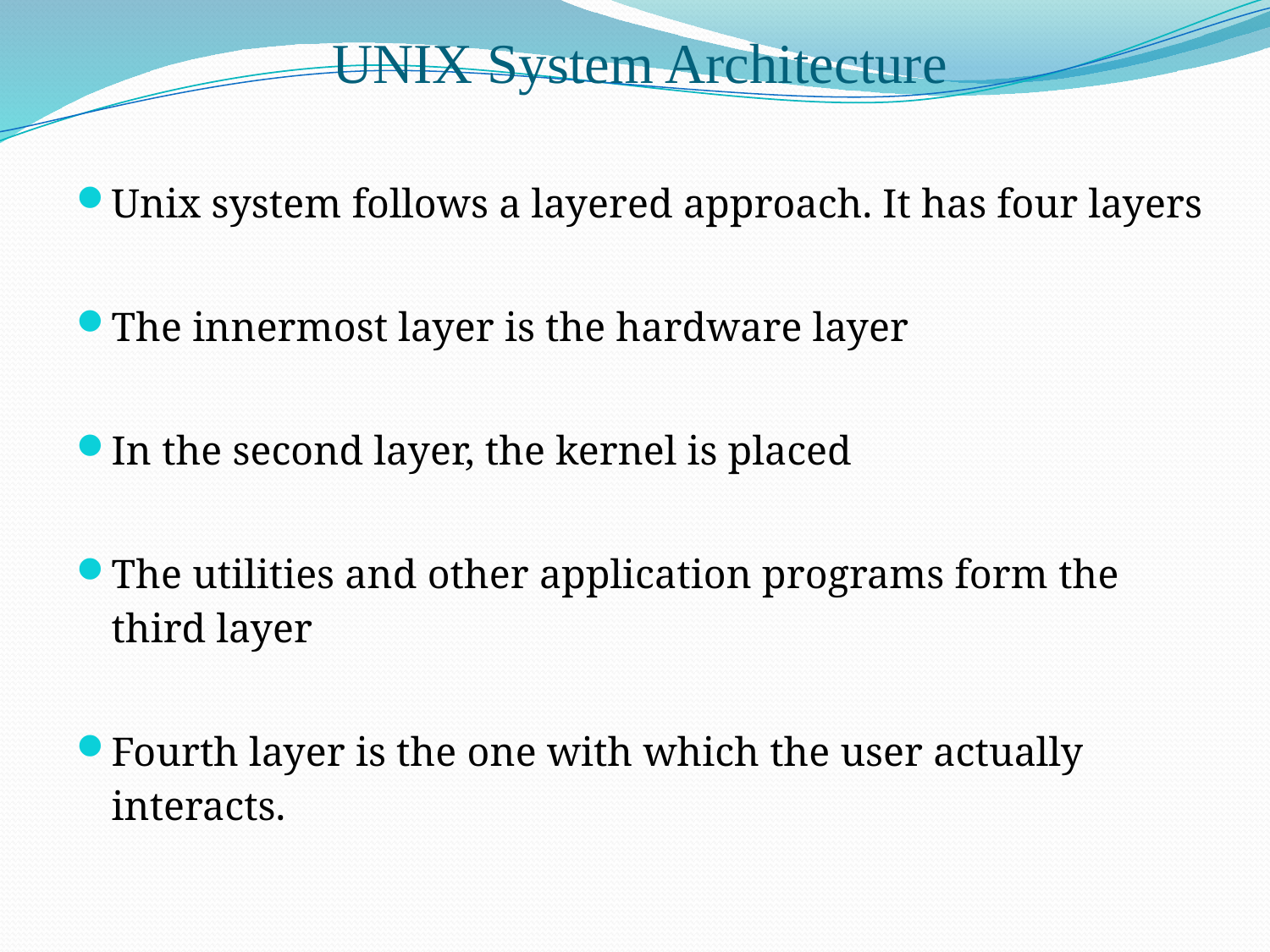

UNIX System Architecture
Unix system follows a layered approach. It has four layers

The innermost layer is the hardware layer

In the second layer, the kernel is placed

The utilities and other application programs form the third layer

Fourth layer is the one with which the user actually interacts.